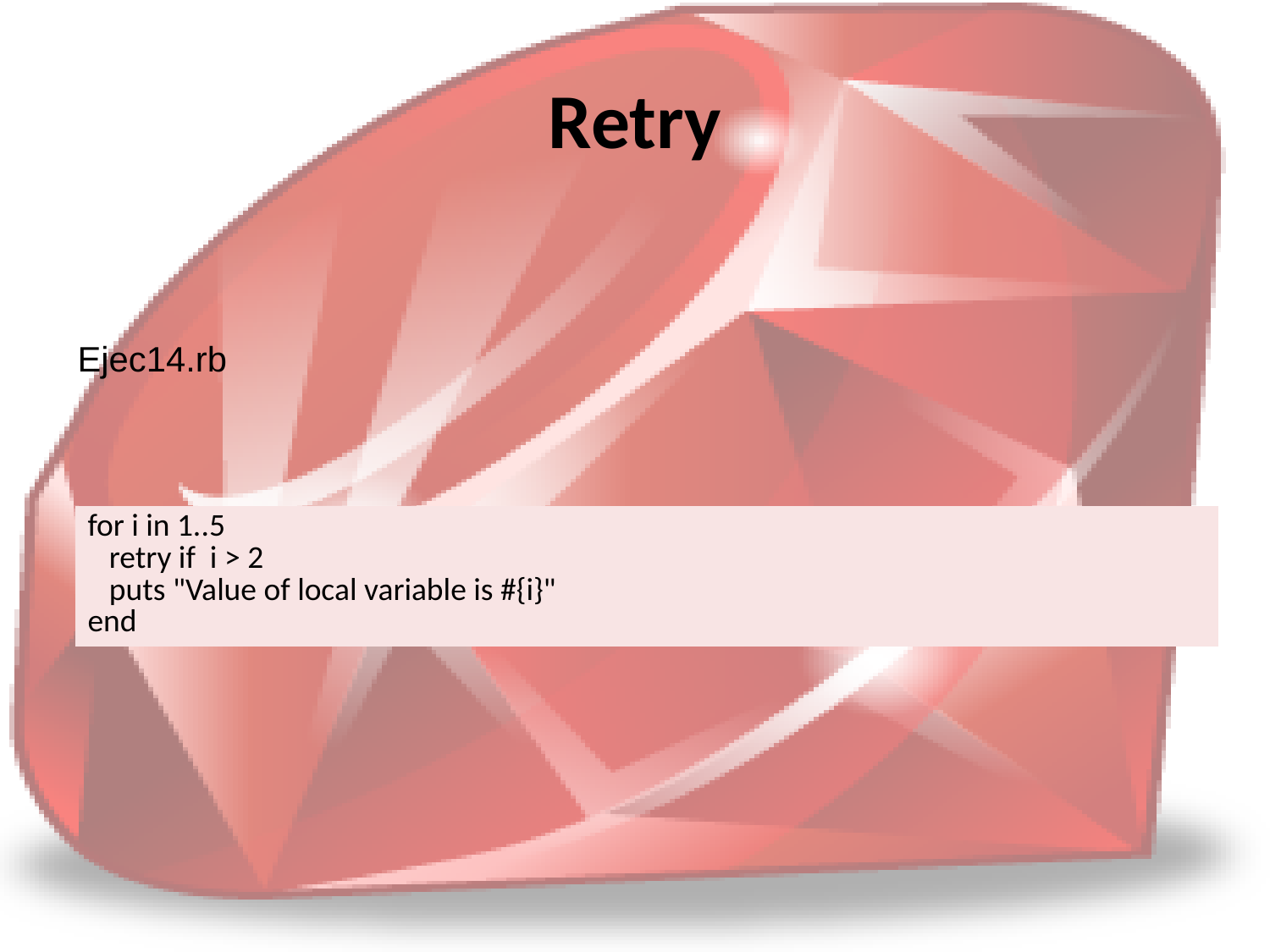

# Retry
Ejec14.rb
| for i in 1..5 retry if i > 2 puts "Value of local variable is #{i}" end |
| --- |